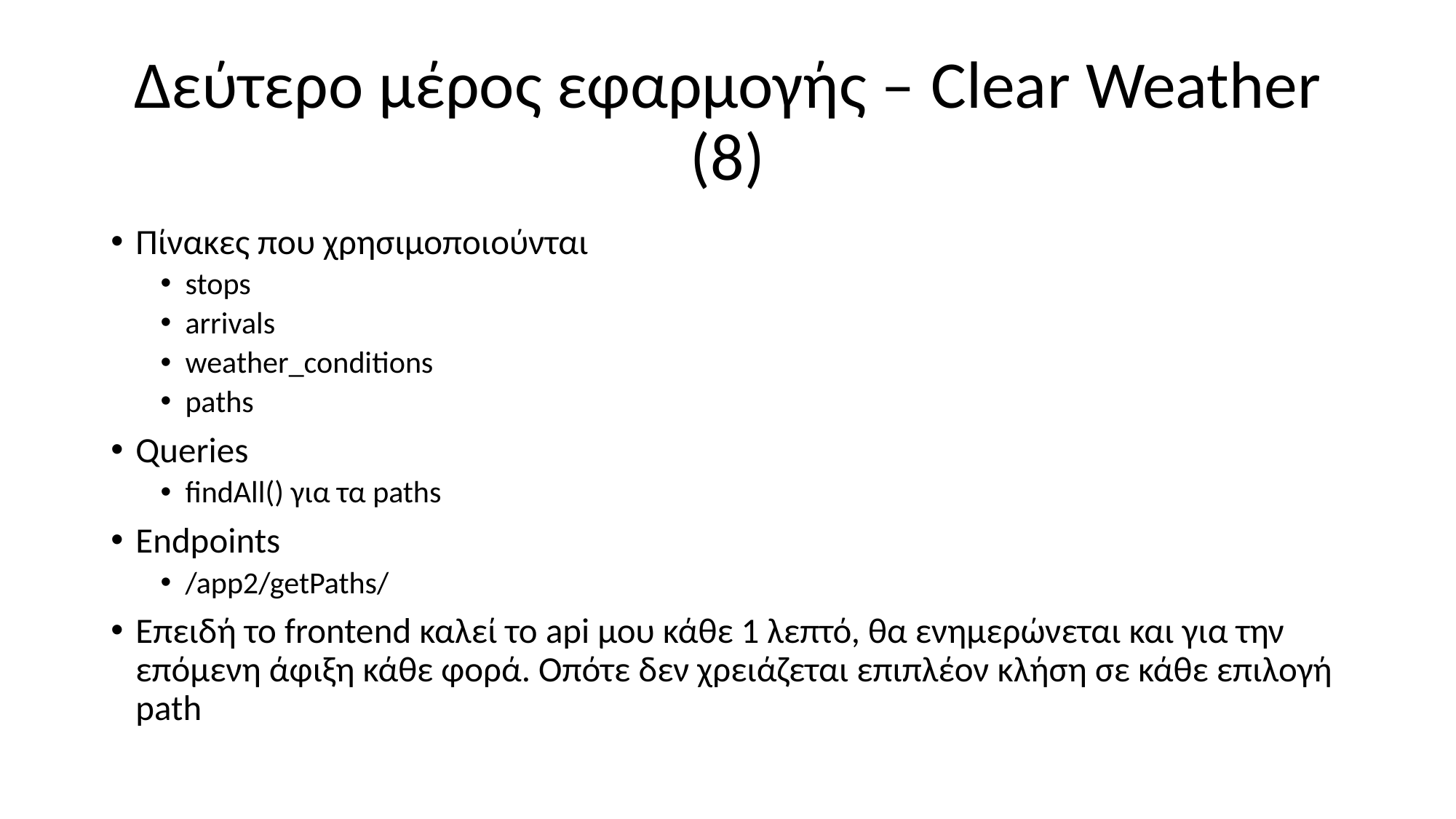

# Δεύτερο μέρος εφαρμογής – Clear Weather (8)
Πίνακες που χρησιμοποιούνται
stops
arrivals
weather_conditions
paths
Queries
findAll() για τα paths
Endpoints
/app2/getPaths/
Επειδή το frontend καλεί το api μου κάθε 1 λεπτό, θα ενημερώνεται και για την επόμενη άφιξη κάθε φορά. Οπότε δεν χρειάζεται επιπλέον κλήση σε κάθε επιλογή path